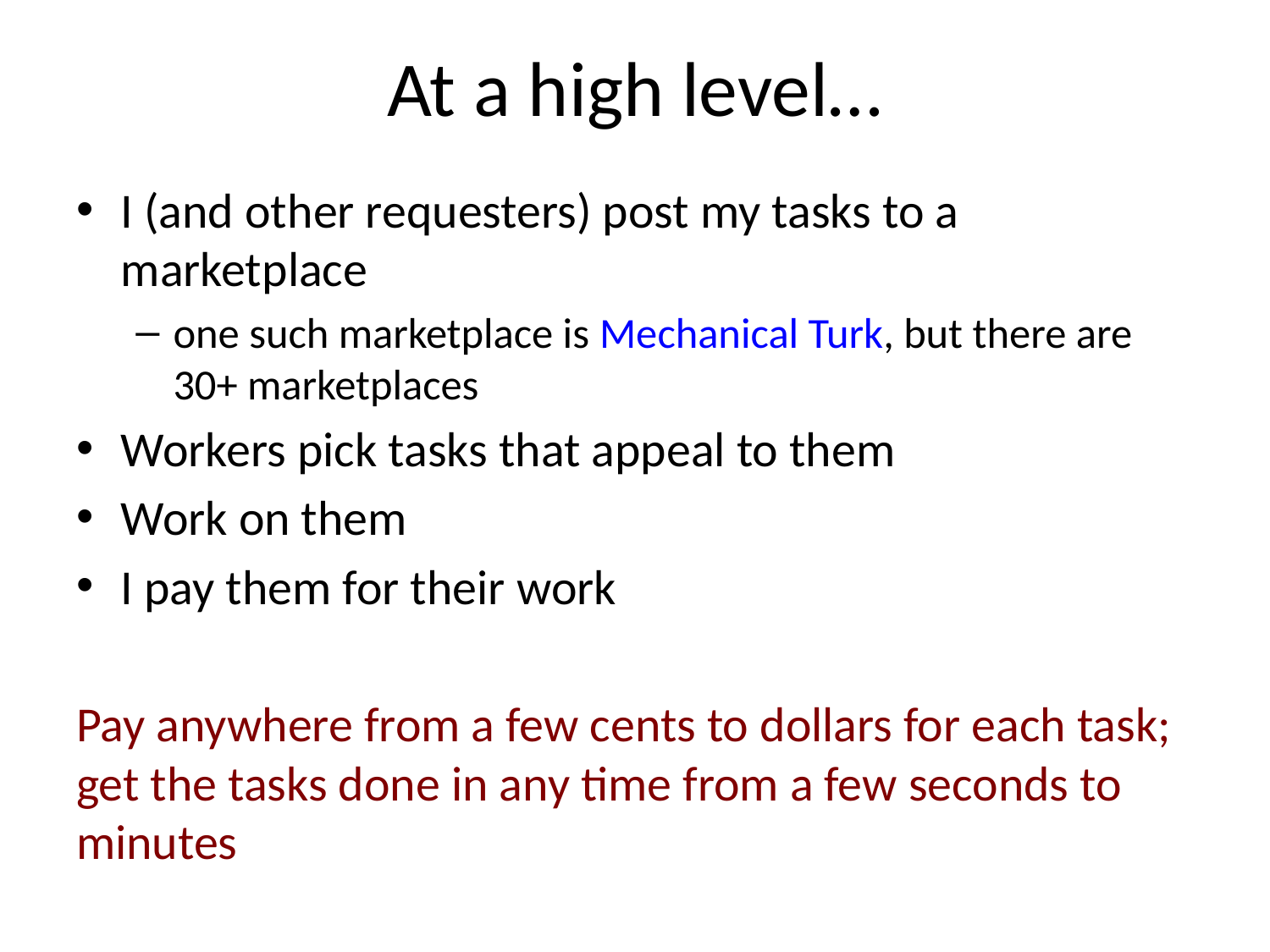

# At a high level…
I (and other requesters) post my tasks to a marketplace
one such marketplace is Mechanical Turk, but there are 30+ marketplaces
Workers pick tasks that appeal to them
Work on them
I pay them for their work

Pay anywhere from a few cents to dollars for each task; get the tasks done in any time from a few seconds to minutes